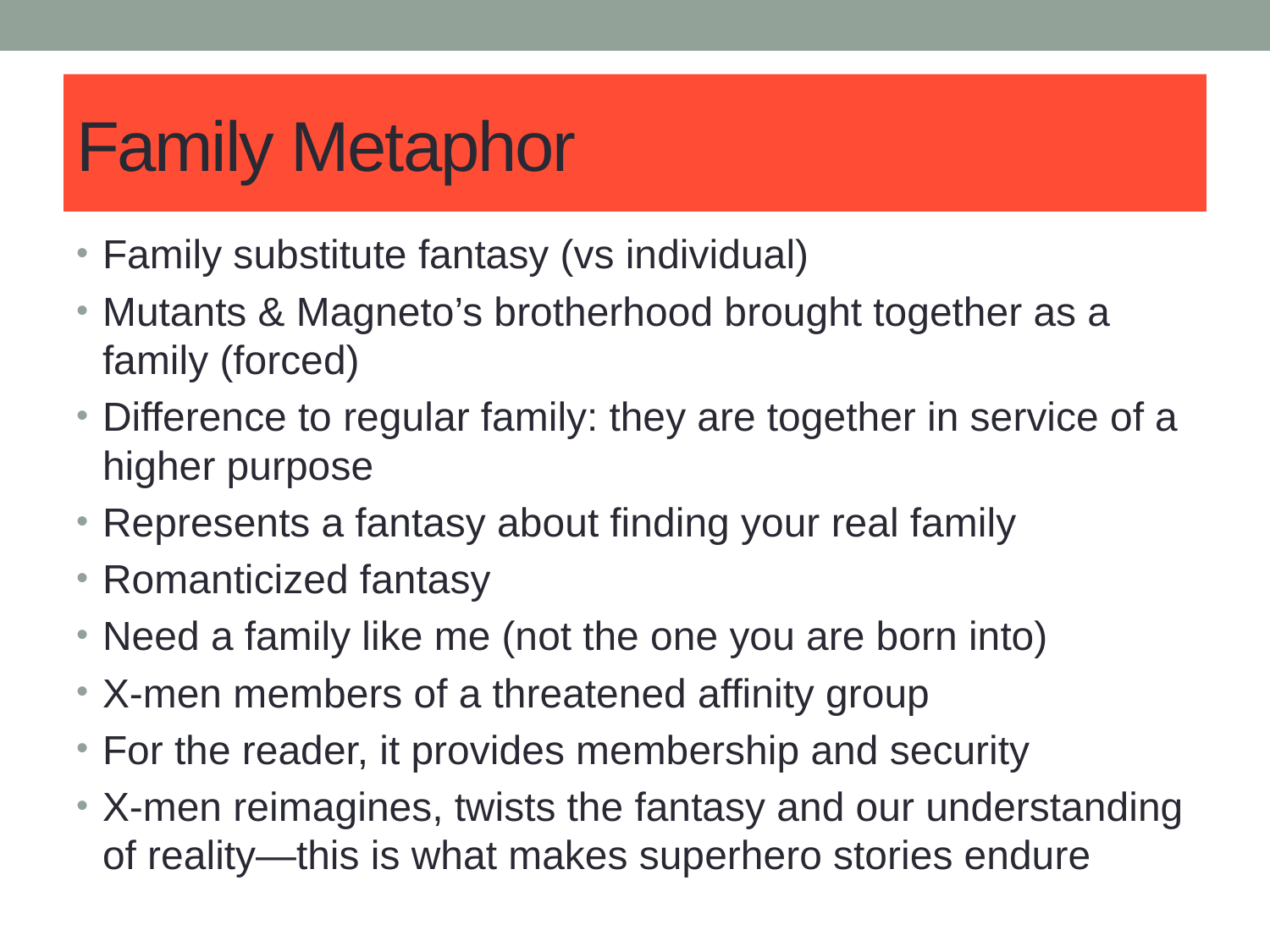

# Family Metaphor
Family substitute fantasy (vs individual)
Mutants & Magneto’s brotherhood brought together as a family (forced)
Difference to regular family: they are together in service of a higher purpose
Represents a fantasy about finding your real family
Romanticized fantasy
Need a family like me (not the one you are born into)
X-men members of a threatened affinity group
For the reader, it provides membership and security
X-men reimagines, twists the fantasy and our understanding of reality—this is what makes superhero stories endure